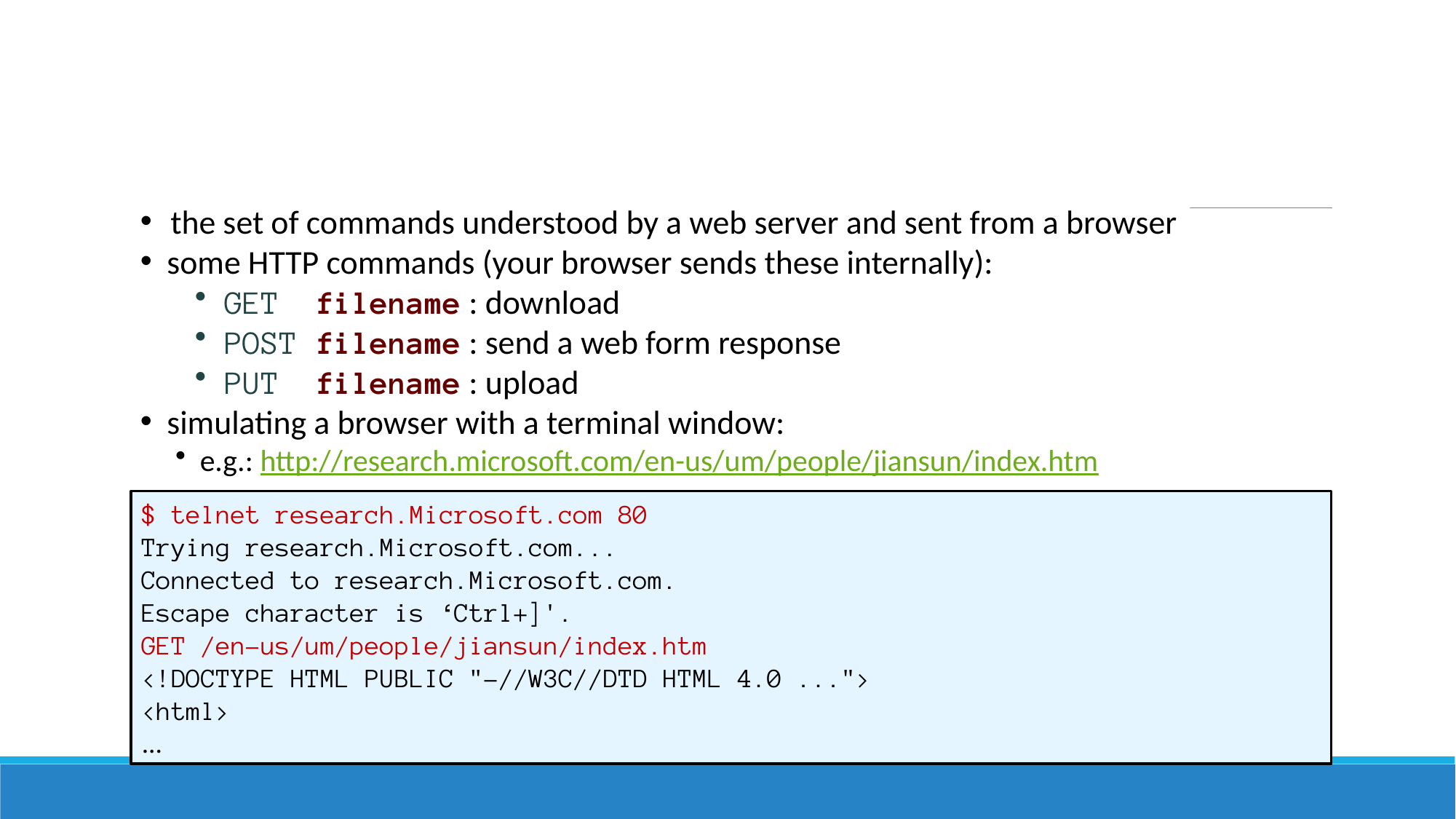

# Hypertext Transport Protocol (HTTP)
  the set of commands understood by a web server and sent from a browser
  some HTTP commands (your browser sends these internally):
 GET  filename : download
 POST filename : send a web form response
 PUT  filename : upload
  simulating a browser with a terminal window:
  e.g.: http://research.microsoft.com/en-us/um/people/jiansun/index.htm

$ telnet research.Microsoft.com 80
Trying research.Microsoft.com...
Connected to research.Microsoft.com.
Escape character is ‘Ctrl+]'.
GET /en-us/um/people/jiansun/index.htm
<!DOCTYPE HTML PUBLIC "-//W3C//DTD HTML 4.0 ...">
<html>
...